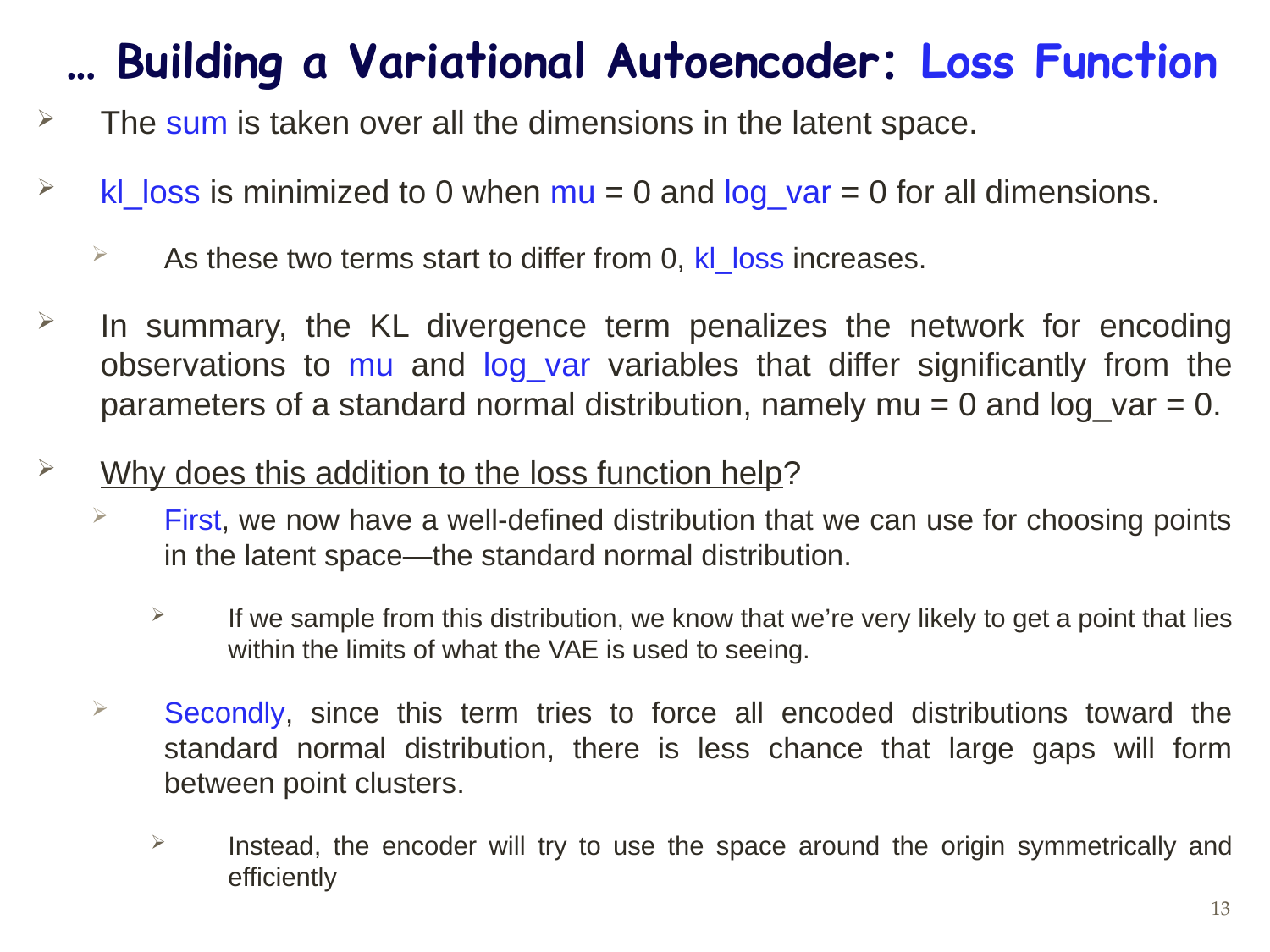

# … Building a Variational Autoencoder: Loss Function
The sum is taken over all the dimensions in the latent space.
kl_loss is minimized to 0 when mu = 0 and log_var = 0 for all dimensions.
As these two terms start to differ from 0, kl_loss increases.
In summary, the KL divergence term penalizes the network for encoding observations to mu and log_var variables that differ significantly from the parameters of a standard normal distribution, namely mu = 0 and log_var = 0.
Why does this addition to the loss function help?
First, we now have a well-defined distribution that we can use for choosing points in the latent space—the standard normal distribution.
If we sample from this distribution, we know that we’re very likely to get a point that lies within the limits of what the VAE is used to seeing.
Secondly, since this term tries to force all encoded distributions toward the standard normal distribution, there is less chance that large gaps will form between point clusters.
Instead, the encoder will try to use the space around the origin symmetrically and efficiently
13